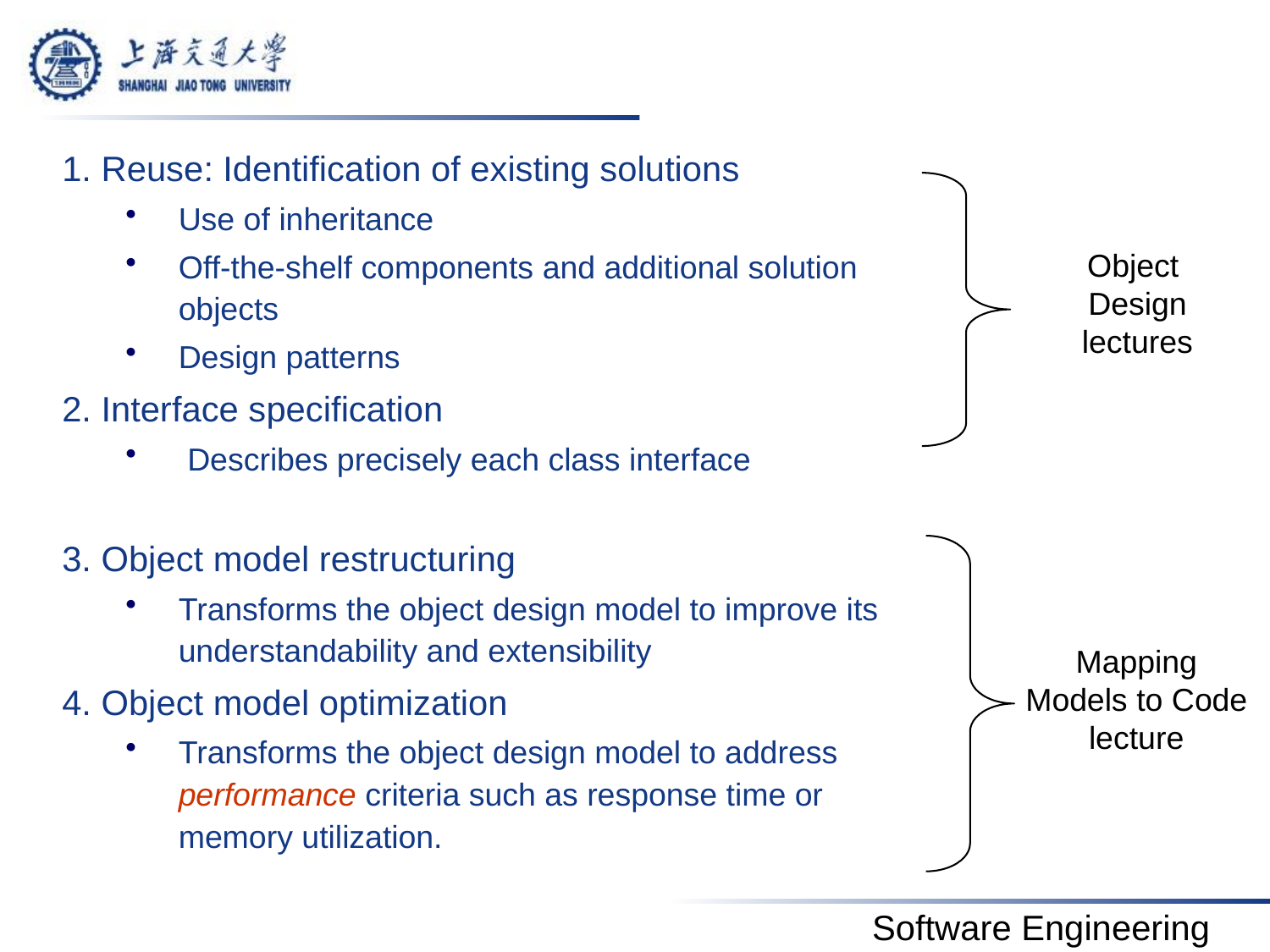

1. Reuse: Identification of existing solutions
Use of inheritance
Off-the-shelf components and additional solution objects
Design patterns
2. Interface specification
 Describes precisely each class interface

3. Object model restructuring
Transforms the object design model to improve its understandability and extensibility
4. Object model optimization
Transforms the object design model to address performance criteria such as response time or memory utilization.

Object
Design
lectures

Mapping
Models to Code
lecture